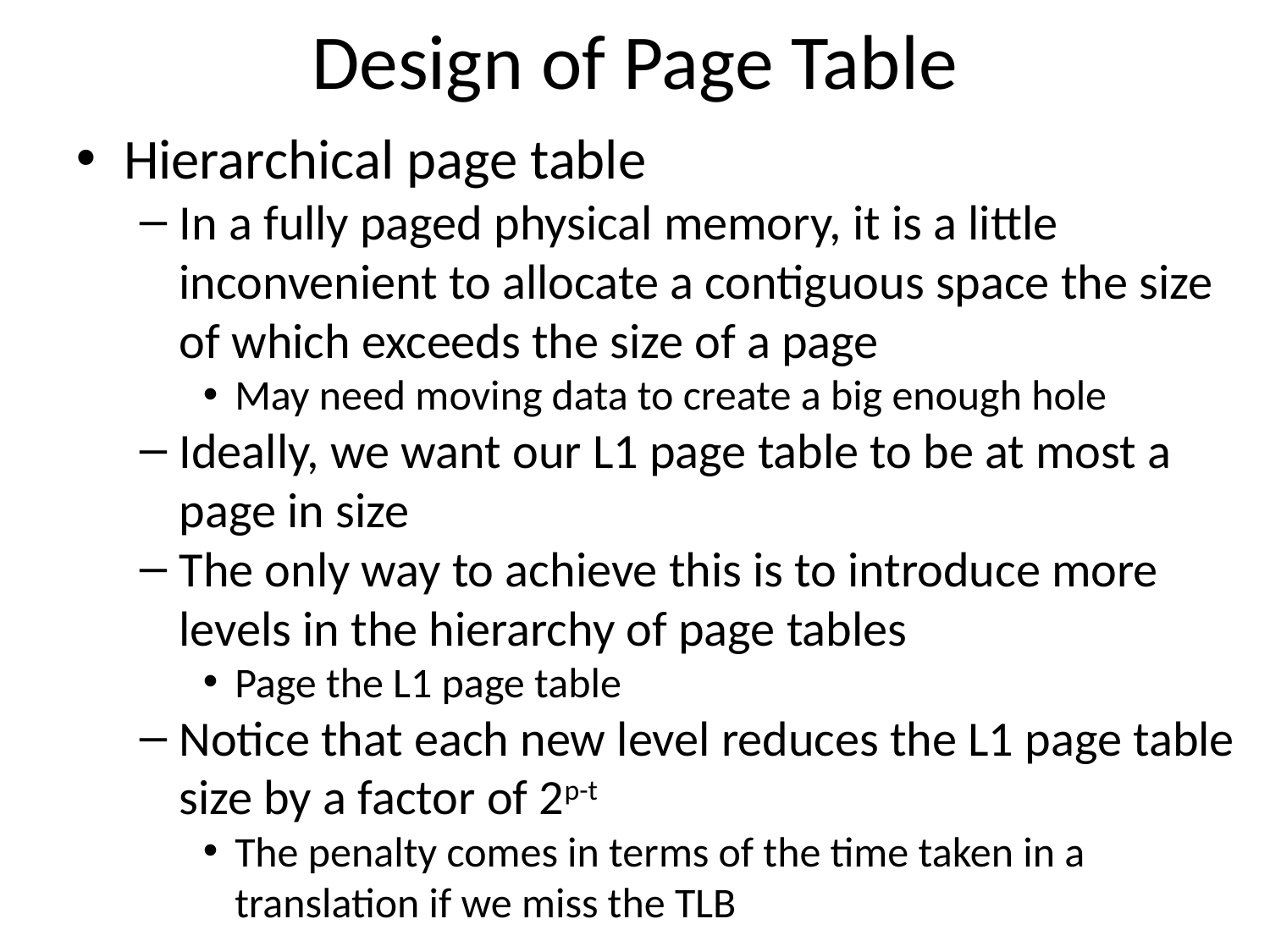

Design of Page Table
Hierarchical page table
In a fully paged physical memory, it is a little inconvenient to allocate a contiguous space the size of which exceeds the size of a page
May need moving data to create a big enough hole
Ideally, we want our L1 page table to be at most a page in size
The only way to achieve this is to introduce more levels in the hierarchy of page tables
Page the L1 page table
Notice that each new level reduces the L1 page table size by a factor of 2p-t
The penalty comes in terms of the time taken in a translation if we miss the TLB